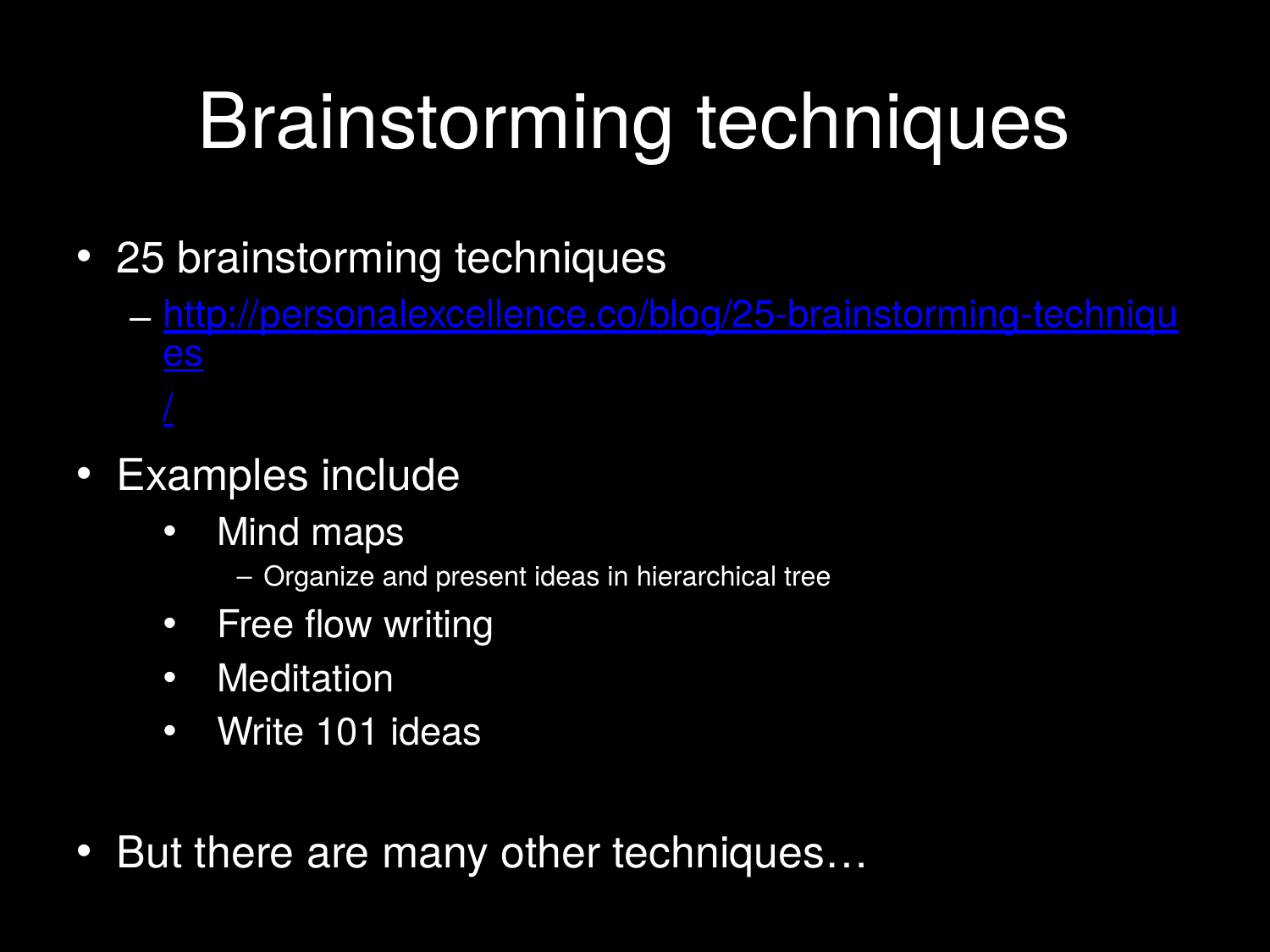

# Brainstorming techniques
25 brainstorming techniques
http://personalexcellence.co/blog/25-brainstorming-techniques/
Examples include
Mind maps
Organize and present ideas in hierarchical tree
Free flow writing
Meditation
Write 101 ideas

But there are many other techniques…